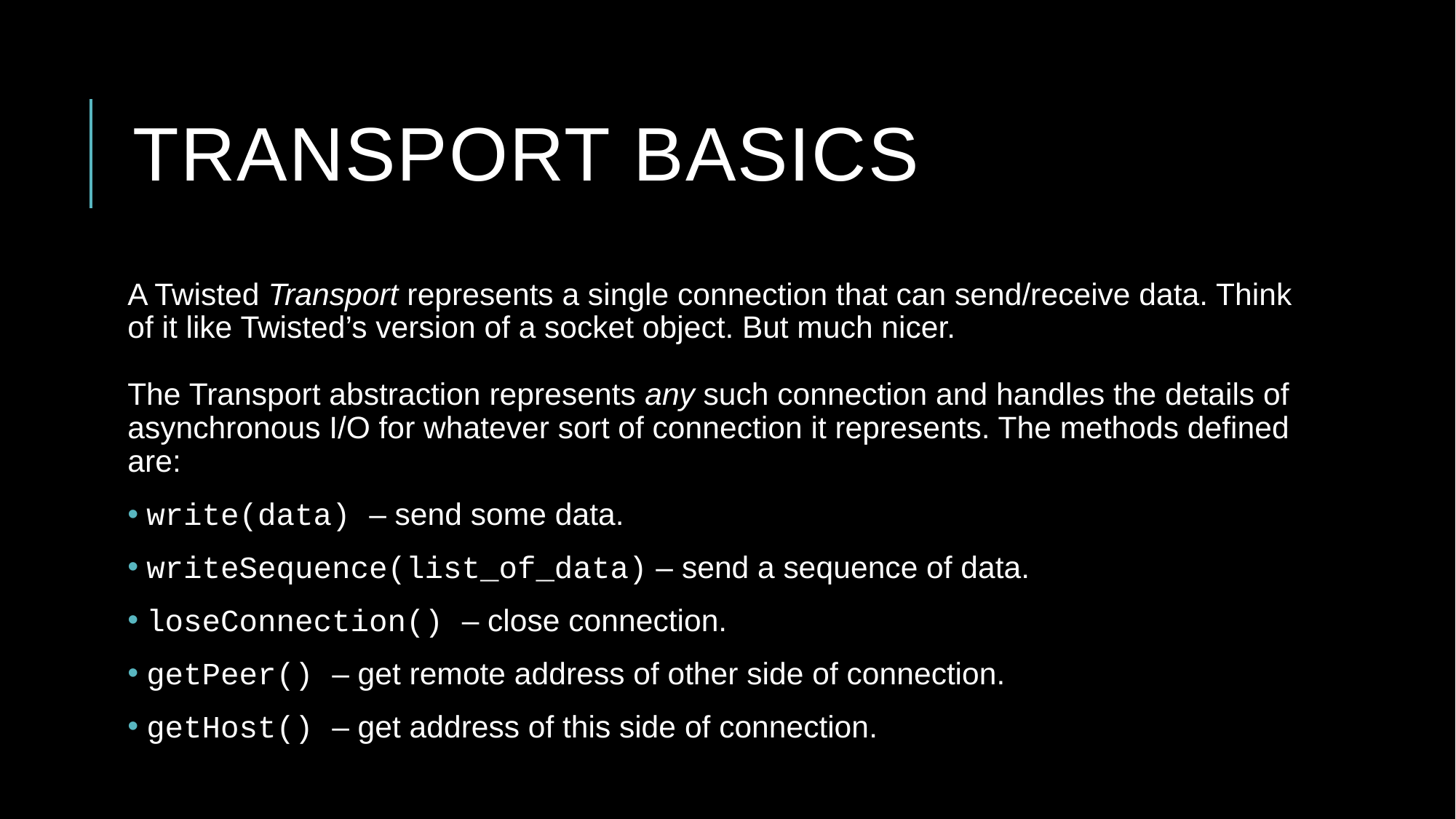

# Transport basics
A Twisted Transport represents a single connection that can send/receive data. Think of it like Twisted’s version of a socket object. But much nicer.
The Transport abstraction represents any such connection and handles the details of asynchronous I/O for whatever sort of connection it represents. The methods defined are:
 write(data) – send some data.
 writeSequence(list_of_data) – send a sequence of data.
 loseConnection() – close connection.
 getPeer() – get remote address of other side of connection.
 getHost() – get address of this side of connection.